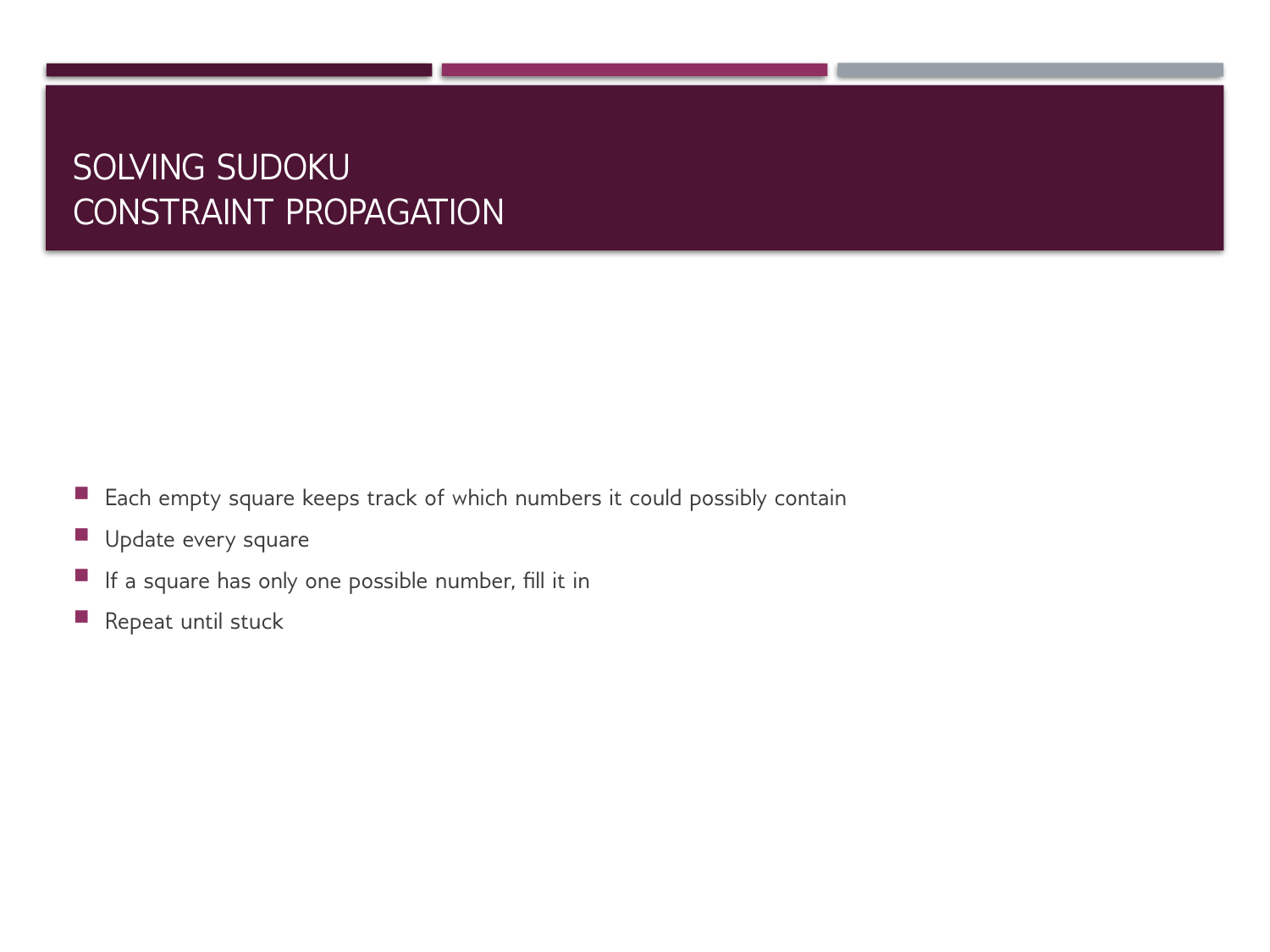

# Solving Sudoku Constraint Propagation
Each empty square keeps track of which numbers it could possibly contain
Update every square
If a square has only one possible number, fill it in
Repeat until stuck